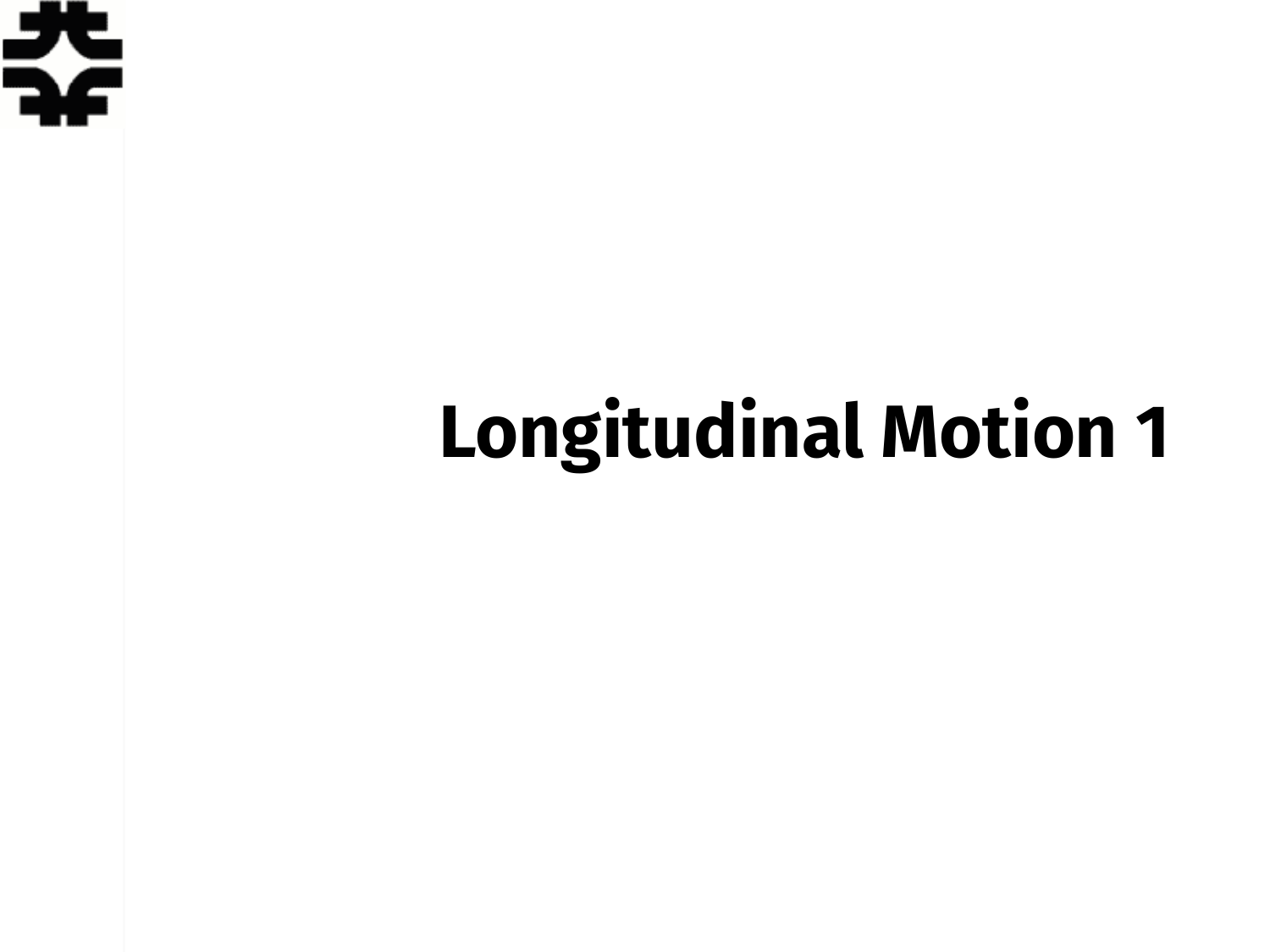

# Longitudinal Motion 1
Eric Prebys, FNAL